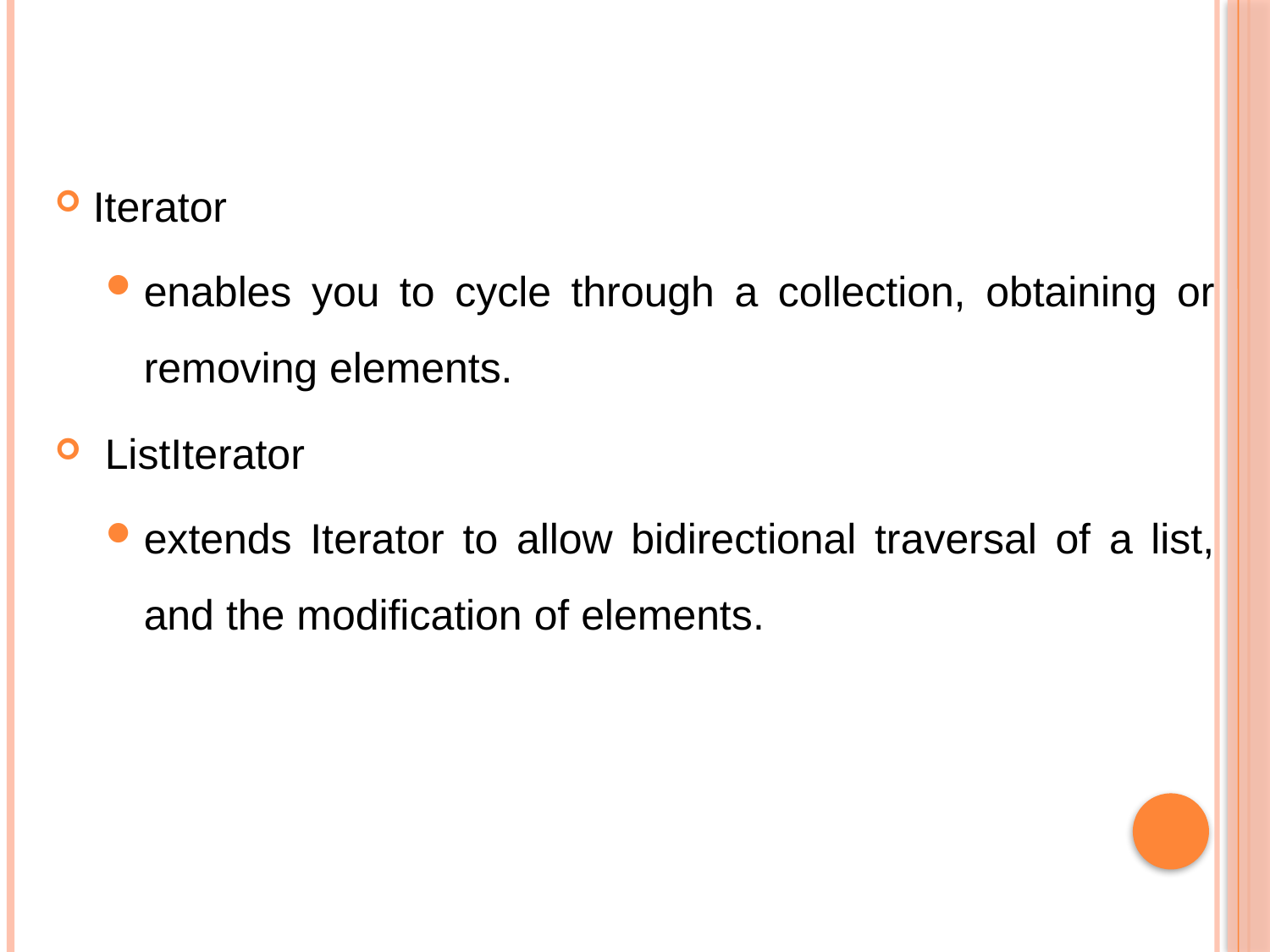

#
Iterator
enables you to cycle through a collection, obtaining or removing elements.
 ListIterator
extends Iterator to allow bidirectional traversal of a list, and the modification of elements.